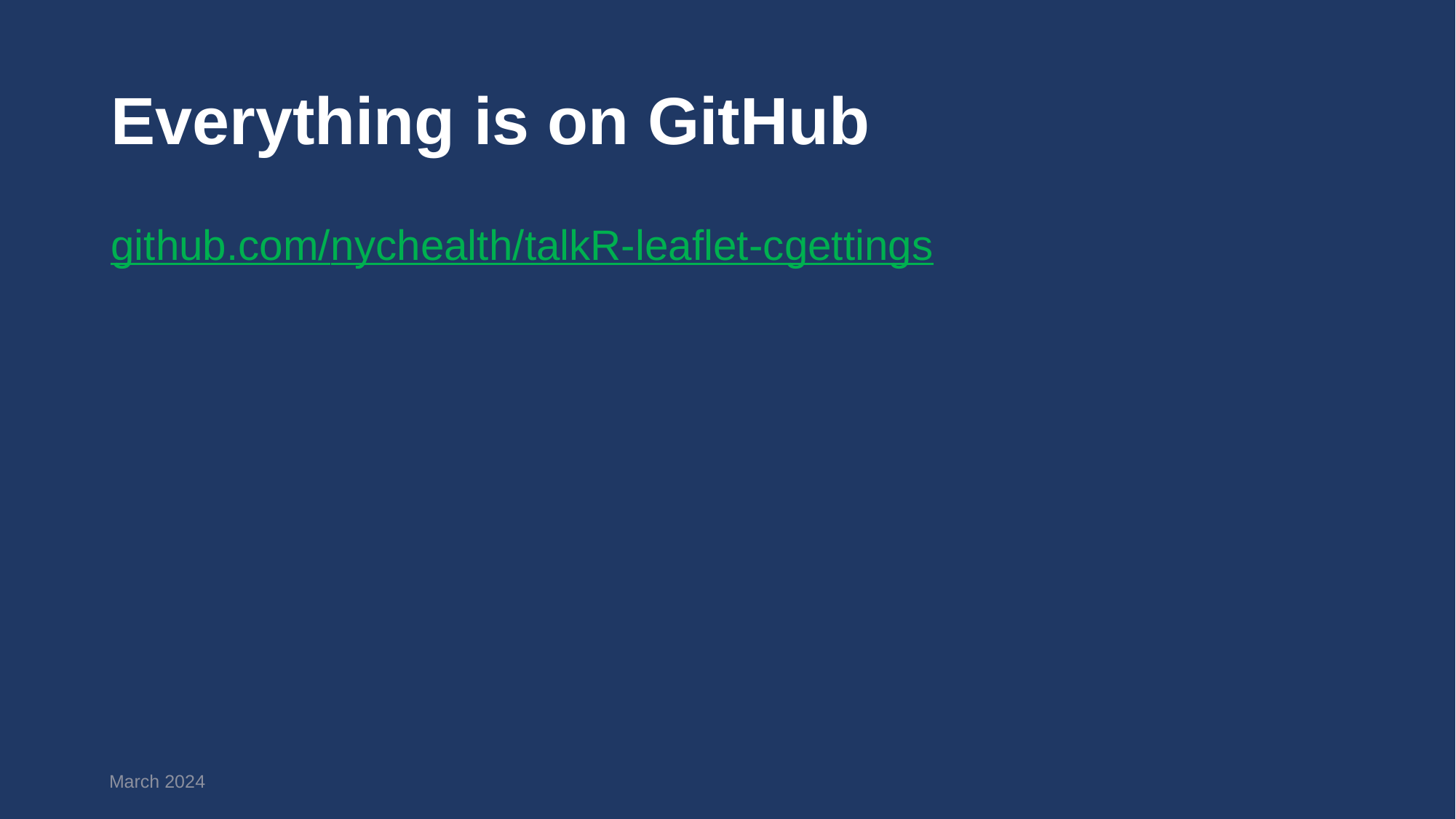

# Everything is on GitHub
github.com/nychealth/talkR-leaflet-cgettings
March 2024